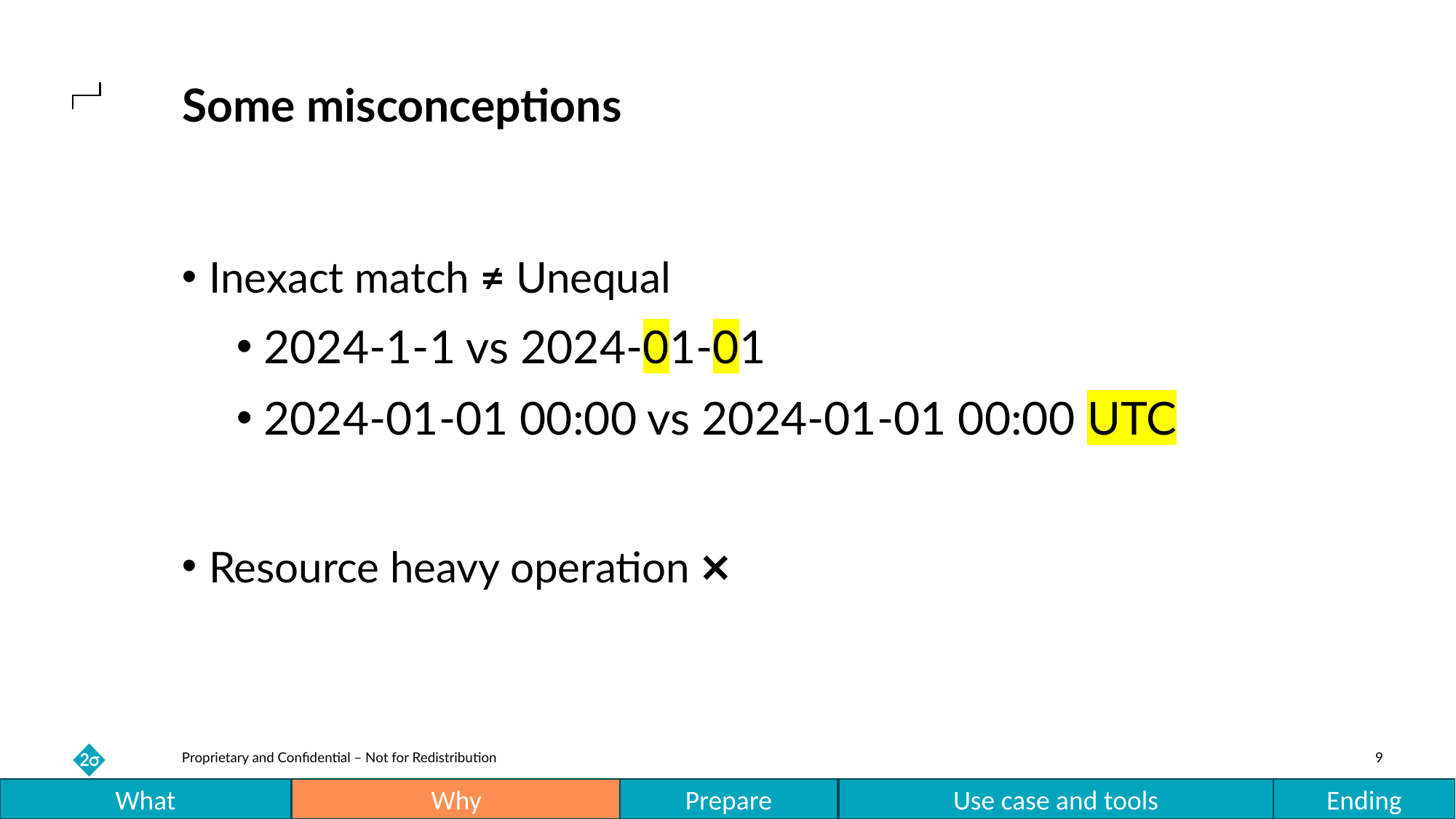

Some misconceptions

Inexact match ≠ Unequal
2024-1-1 vs 2024-01-01
2024-01-01 00:00 vs 2024-01-01 00:00 UTC

Resource heavy operation ❌

What
Why
Prepare
Use case and tools
Ending